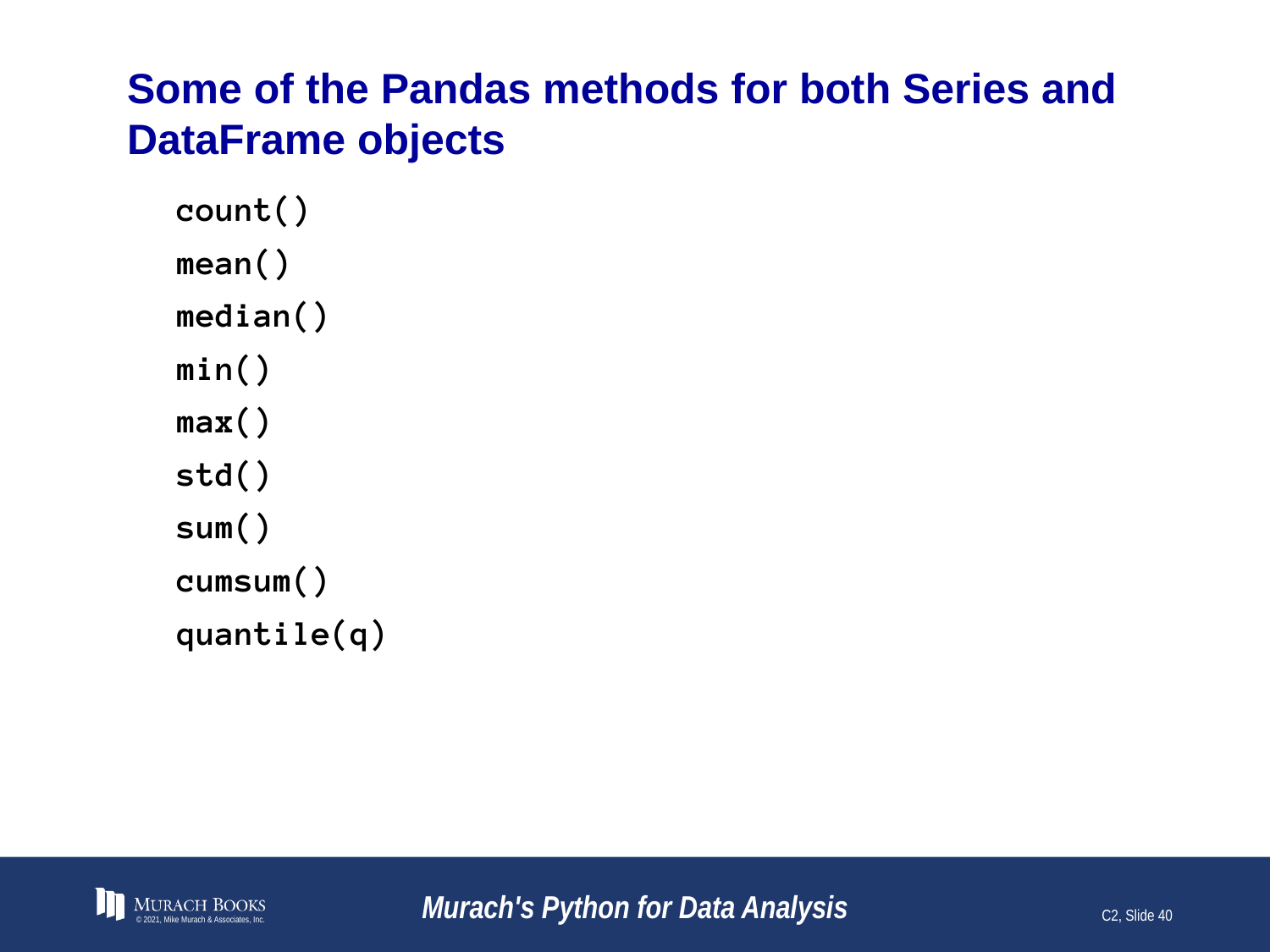

# Some of the Pandas methods for both Series and DataFrame objects
count()
mean()
median()
min()
max()
std()
sum()
cumsum()
quantile(q)

© 2021, Mike Murach & Associates, Inc.
Murach's Python for Data Analysis

C2, Slide 40